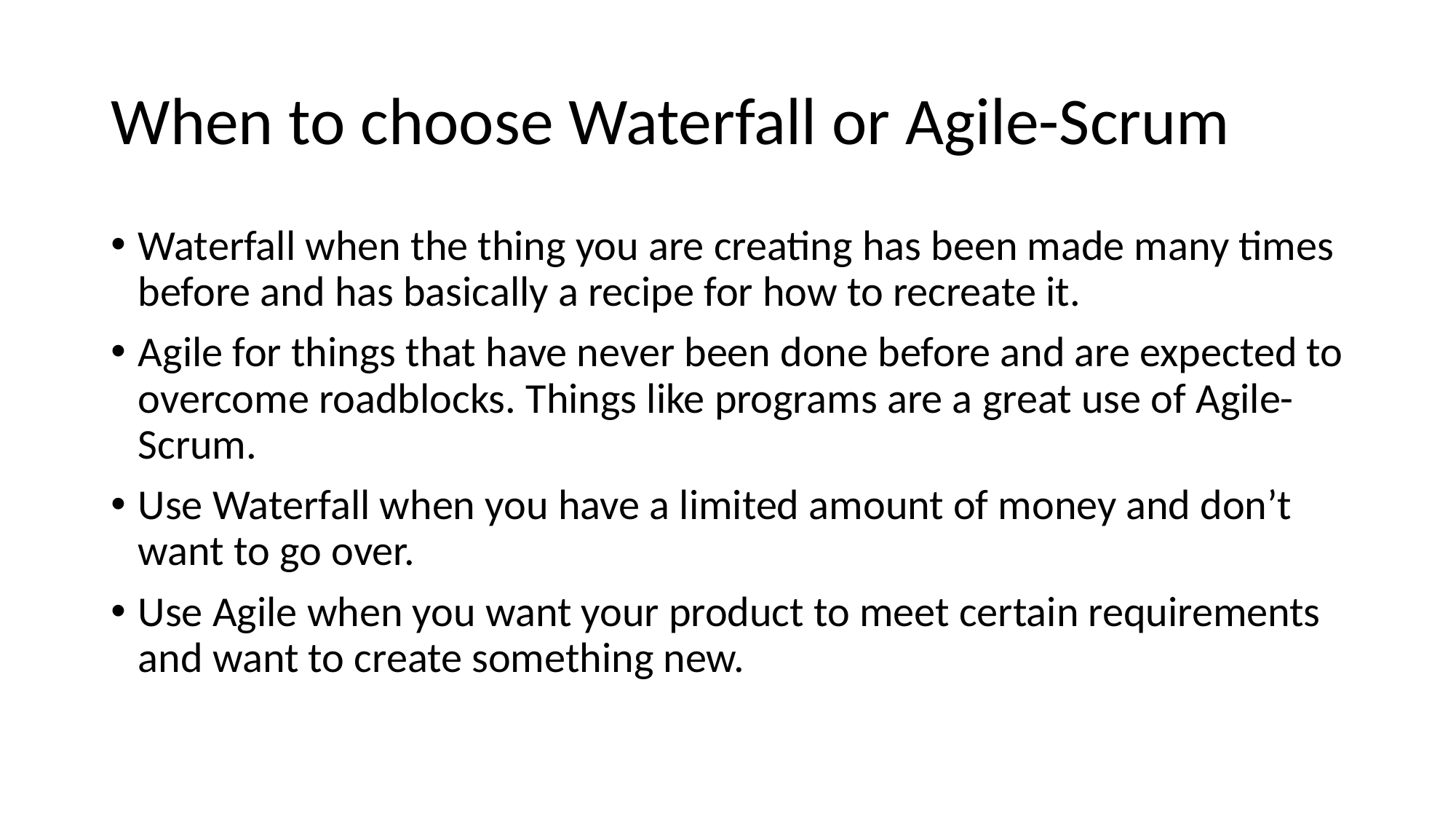

# When to choose Waterfall or Agile-Scrum
Waterfall when the thing you are creating has been made many times before and has basically a recipe for how to recreate it.
Agile for things that have never been done before and are expected to overcome roadblocks. Things like programs are a great use of Agile-Scrum.
Use Waterfall when you have a limited amount of money and don’t want to go over.
Use Agile when you want your product to meet certain requirements and want to create something new.